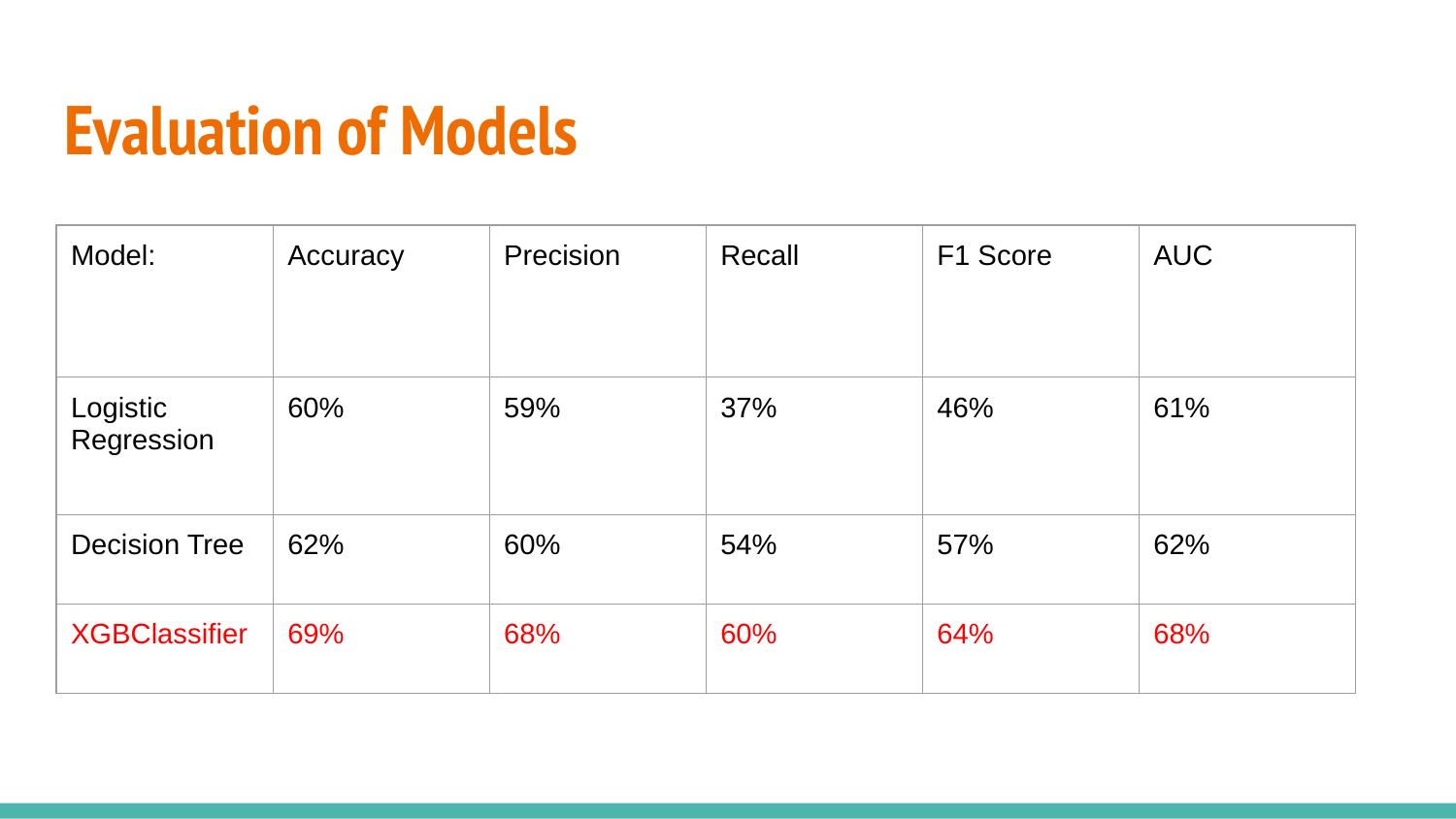

# Evaluation of Models
| Model: | Accuracy | Precision | Recall | F1 Score | AUC |
| --- | --- | --- | --- | --- | --- |
| Logistic Regression | 60% | 59% | 37% | 46% | 61% |
| Decision Tree | 62% | 60% | 54% | 57% | 62% |
| XGBClassifier | 69% | 68% | 60% | 64% | 68% |